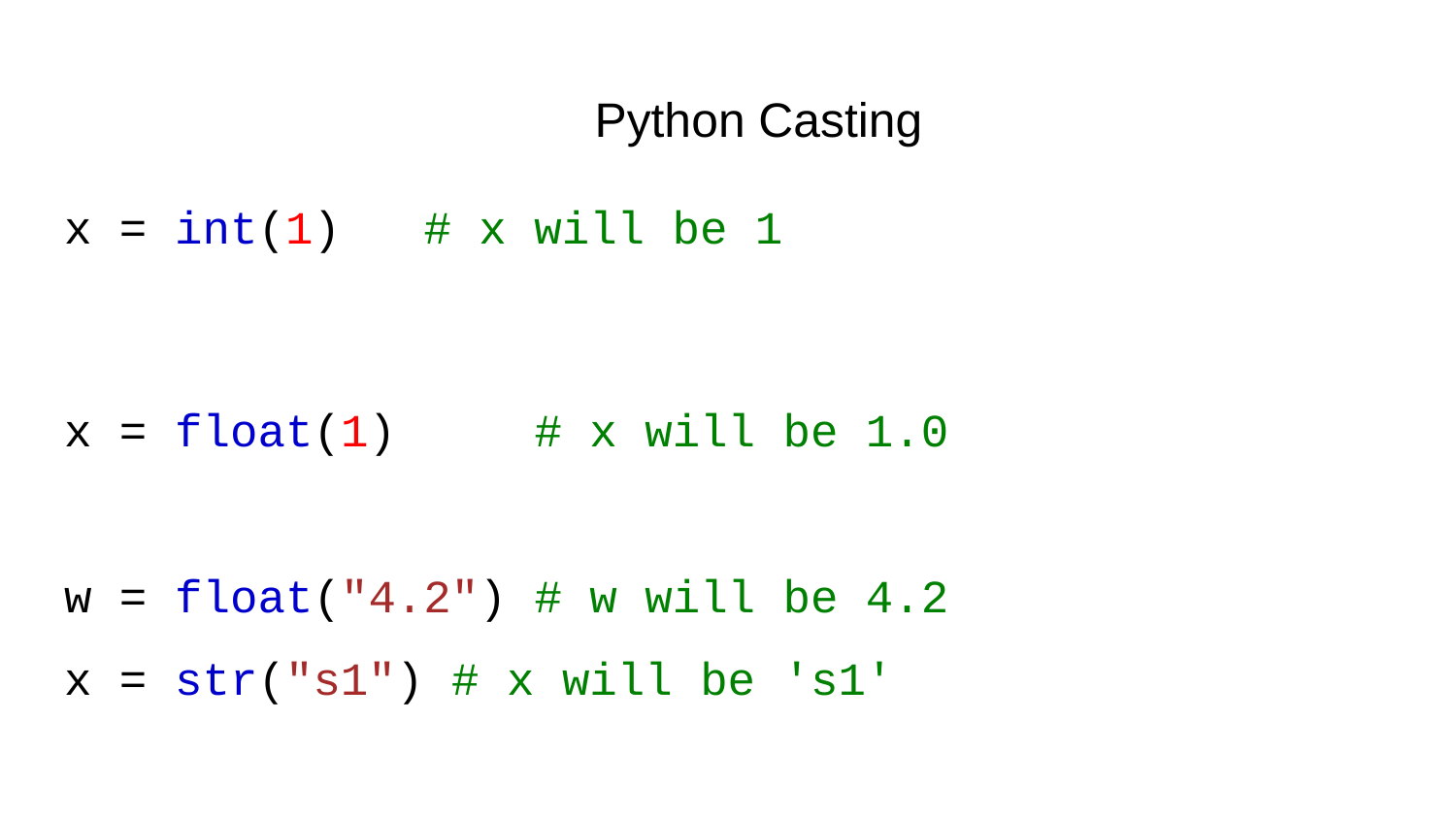

# Python Casting

x = int(1)   # x will be 1
x = float(1)     # x will be 1.0

w = float("4.2") # w will be 4.2
x = str("s1") # x will be 's1'